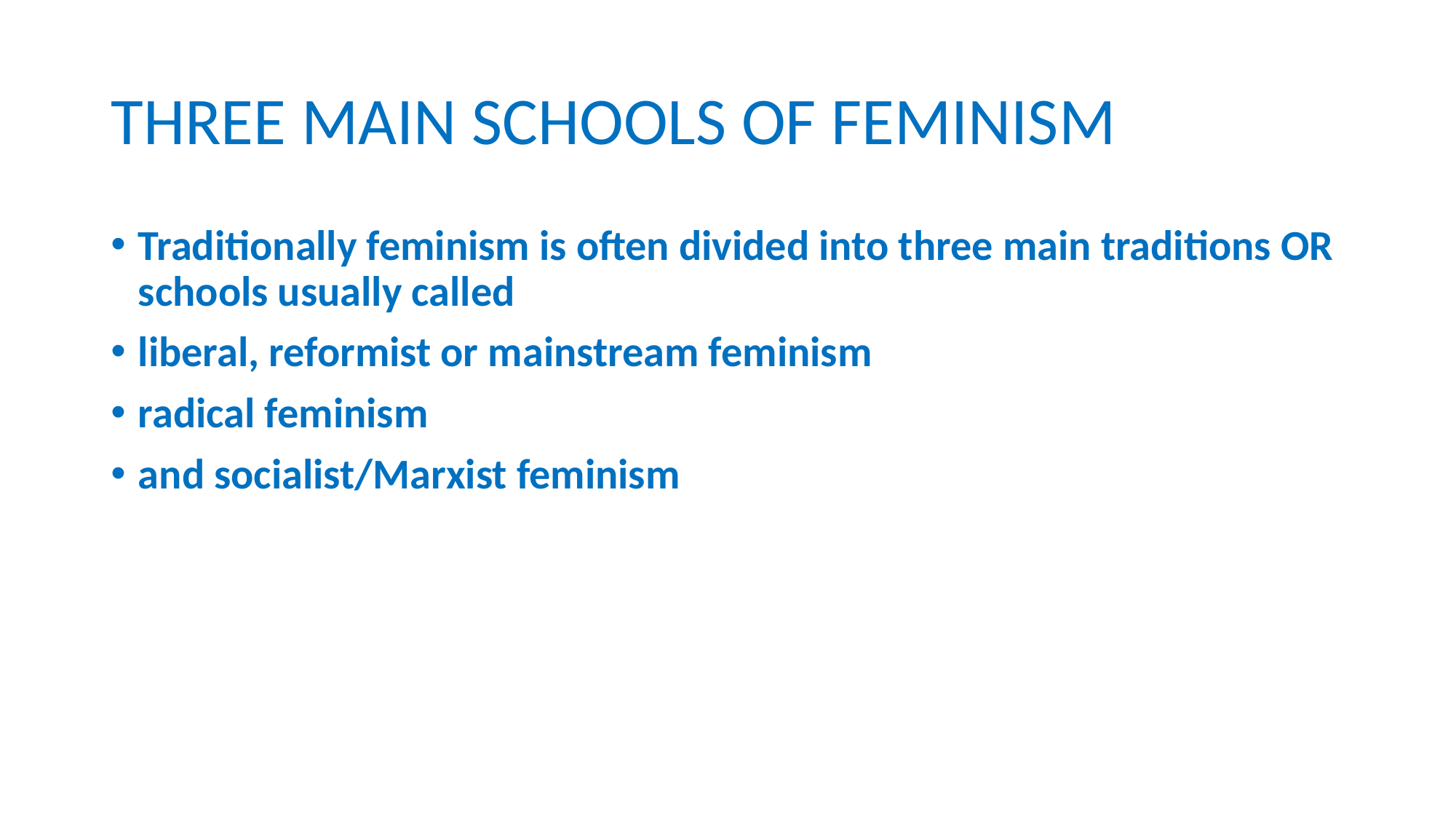

# THREE MAIN SCHOOLS OF FEMINISM
Traditionally feminism is often divided into three main traditions OR schools usually called
liberal, reformist or mainstream feminism
radical feminism
and socialist/Marxist feminism